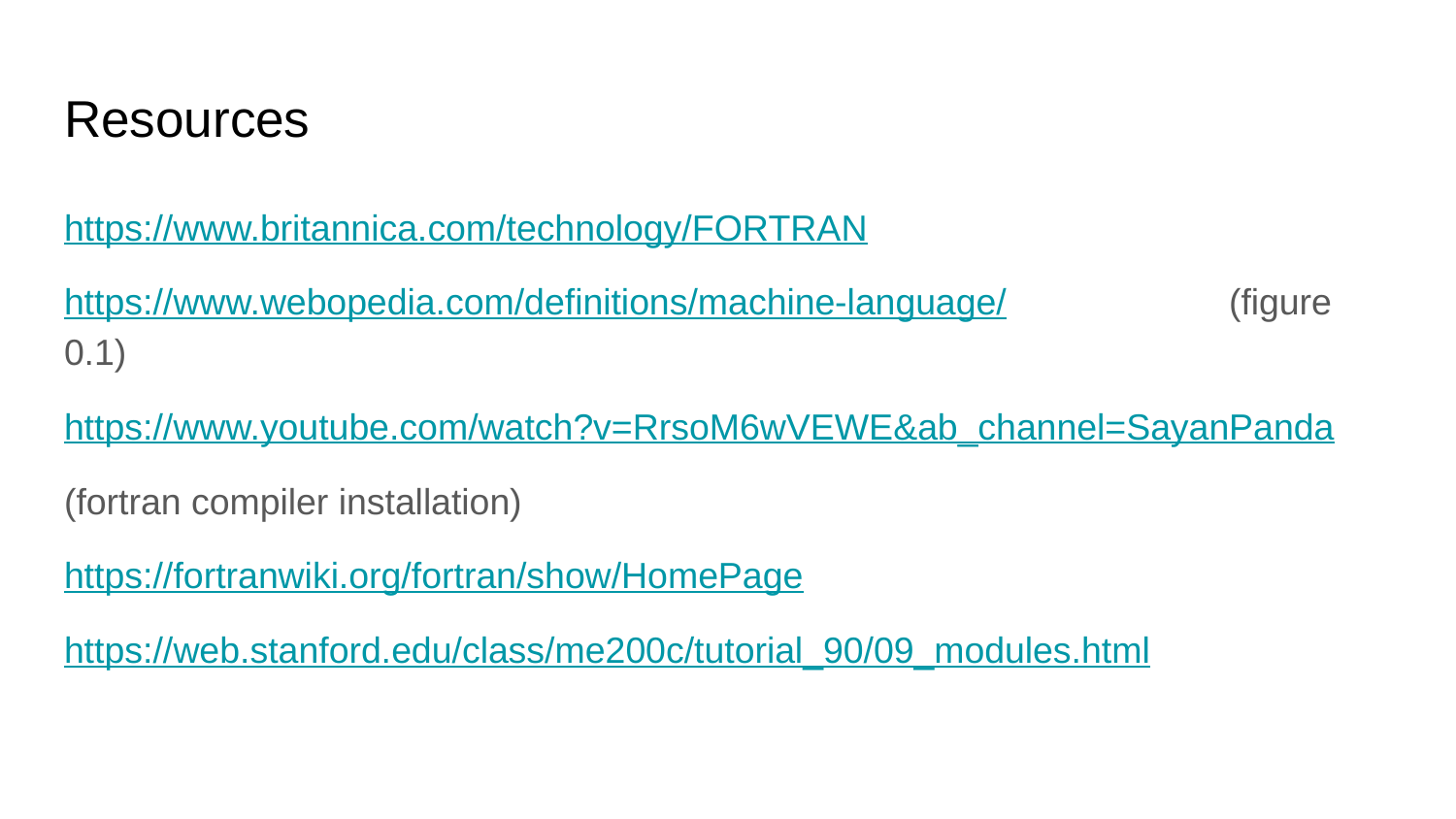

# Resources
https://www.britannica.com/technology/FORTRAN
https://www.webopedia.com/definitions/machine-language/		(figure 0.1)
https://www.youtube.com/watch?v=RrsoM6wVEWE&ab_channel=SayanPanda
(fortran compiler installation)
https://fortranwiki.org/fortran/show/HomePage
https://web.stanford.edu/class/me200c/tutorial_90/09_modules.html